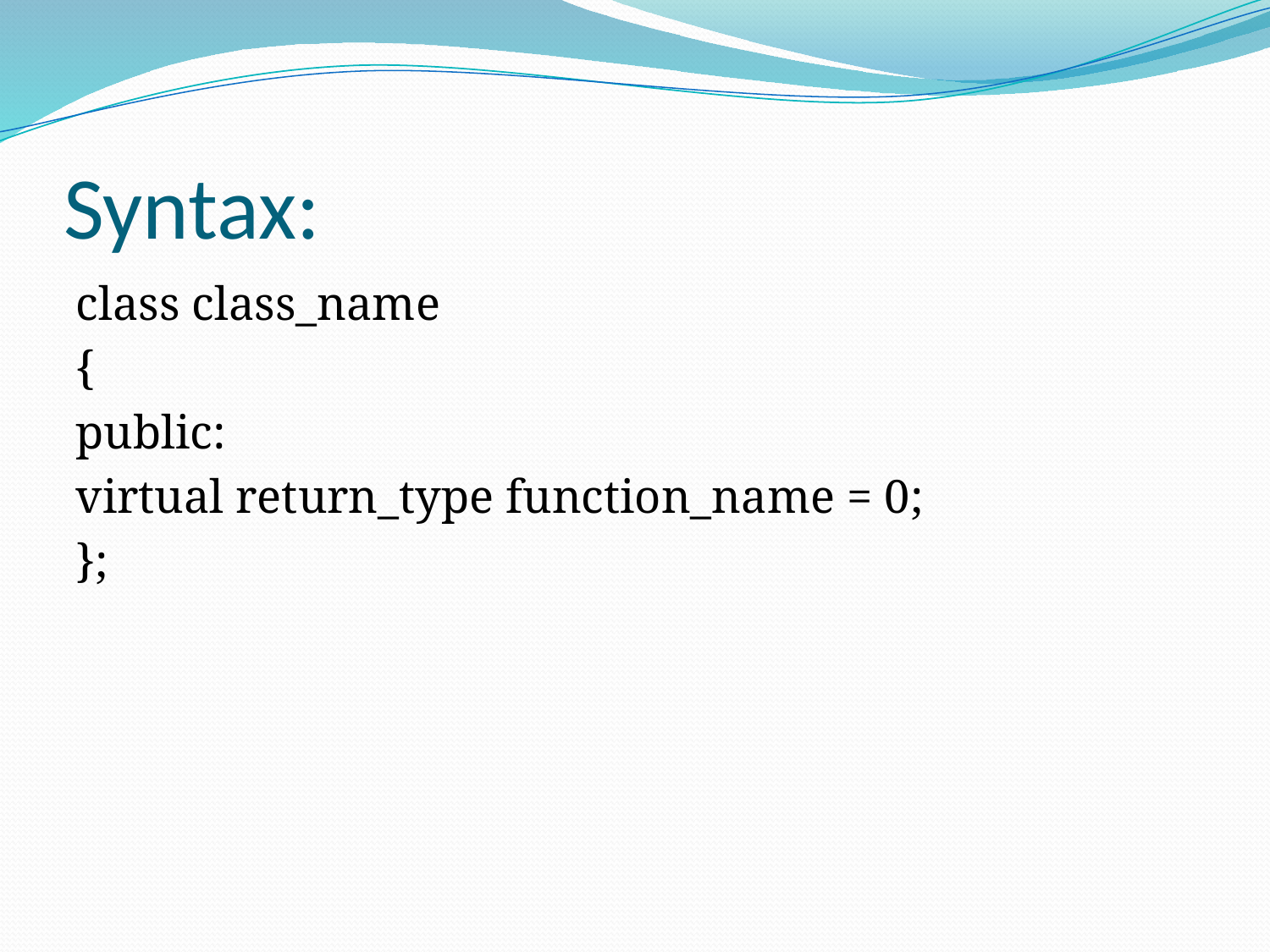

# Syntax:
class class_name
{
public:
virtual return_type function_name = 0;
};